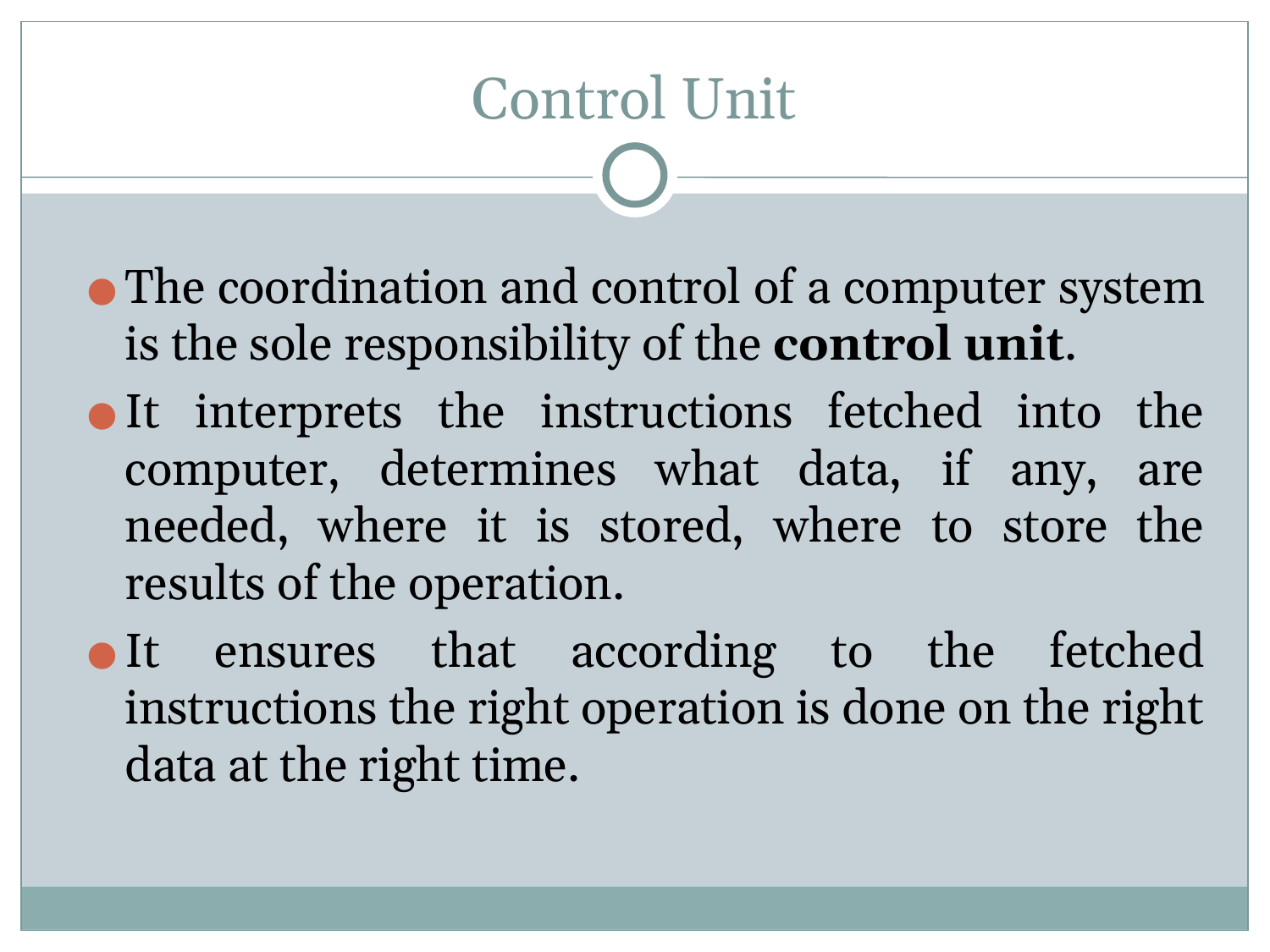

Control Unit
The coordination and control of a computer system is the sole responsibility of the control unit.
It interprets the instructions fetched into the computer, determines what data, if any, are needed, where it is stored, where to store the results of the operation.
It ensures that according to the fetched instructions the right operation is done on the right data at the right time.